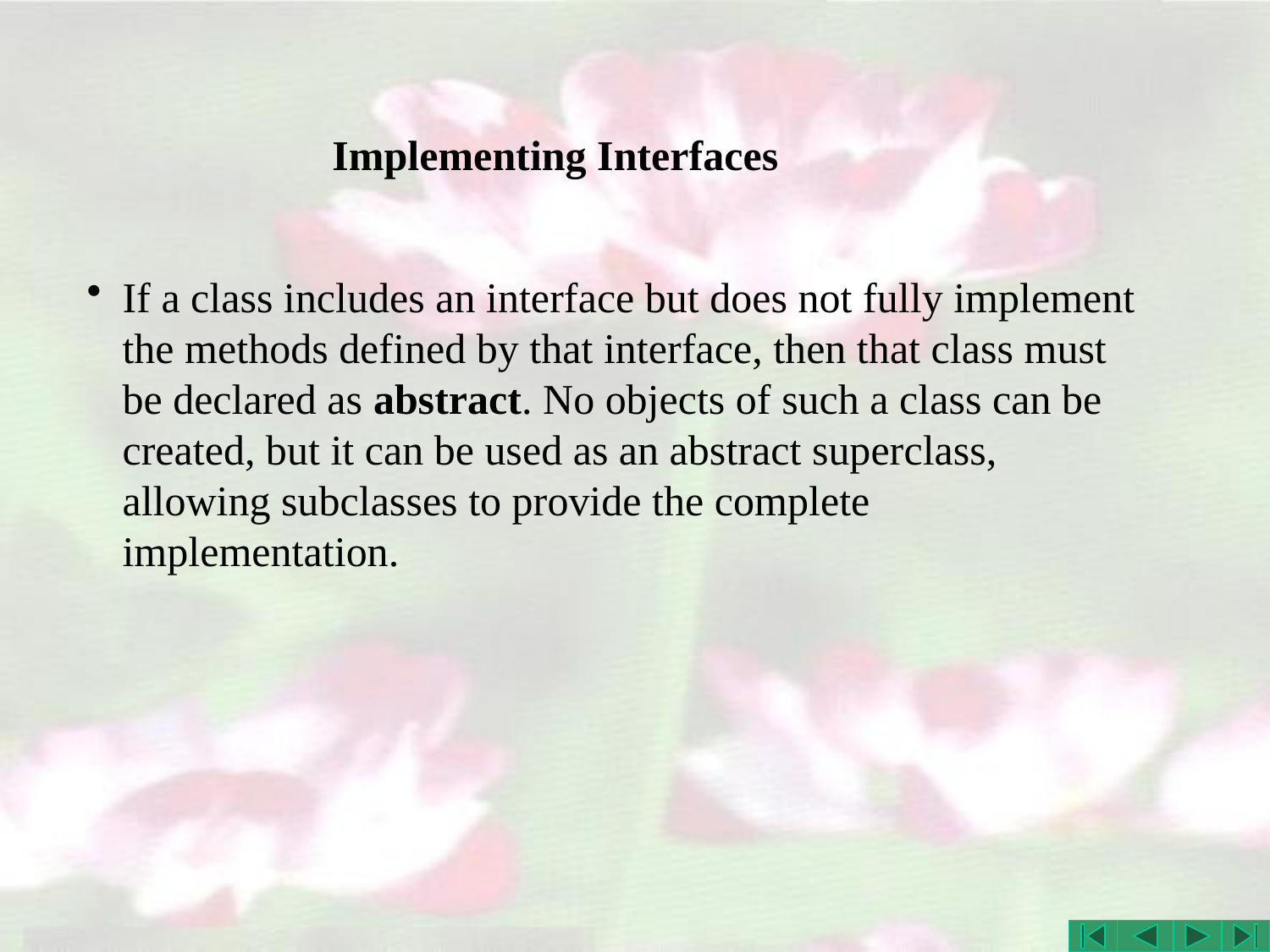

# Implementing Interfaces
If a class includes an interface but does not fully implement the methods defined by that interface, then that class must be declared as abstract. No objects of such a class can be created, but it can be used as an abstract superclass, allowing subclasses to provide the complete implementation.